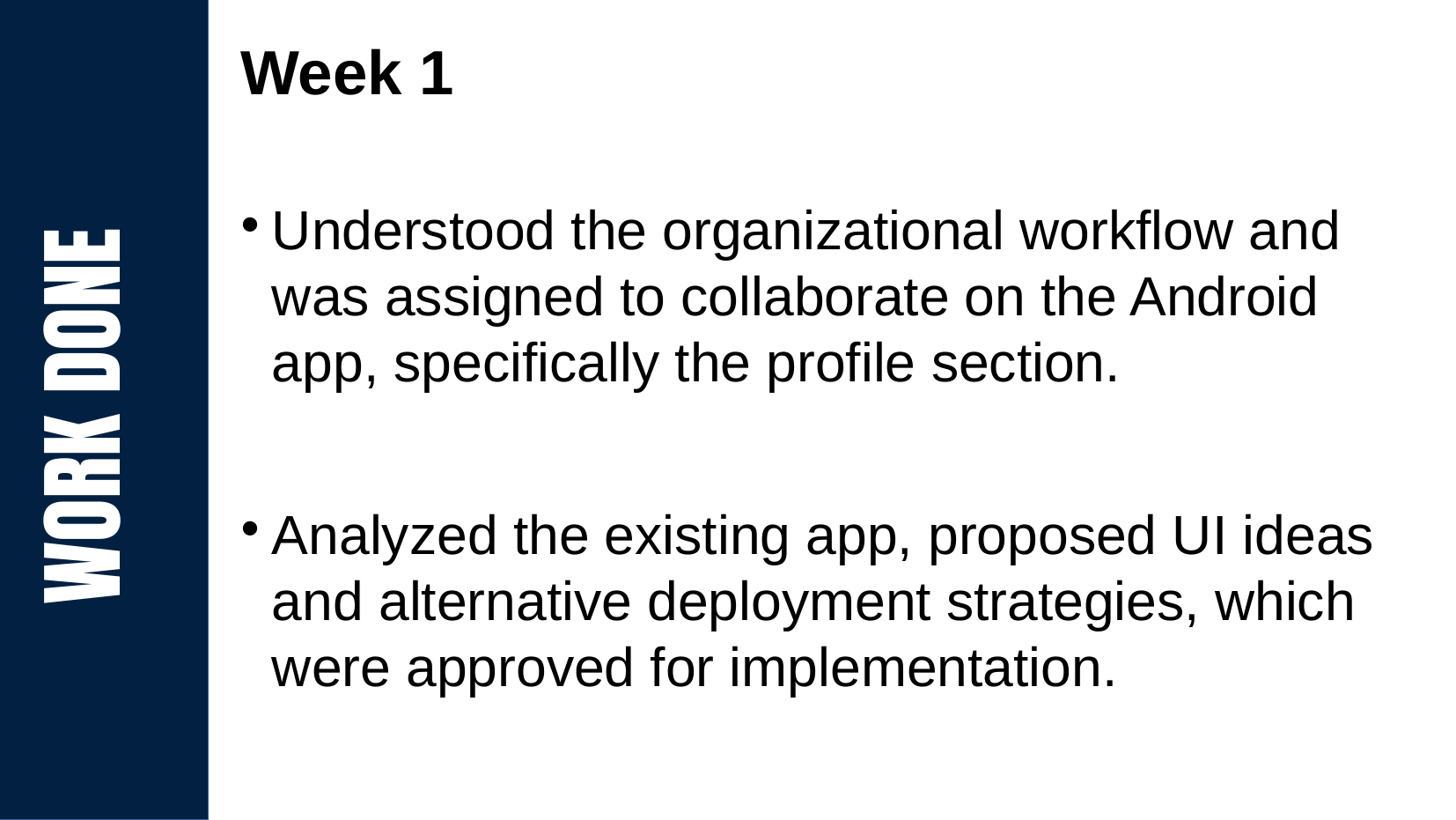

Week 1

Understood the organizational workflow and was assigned to collaborate on the Android app, specifically the profile section.
Analyzed the existing app, proposed UI ideas and alternative deployment strategies, which were approved for implementation.
WORK DONE